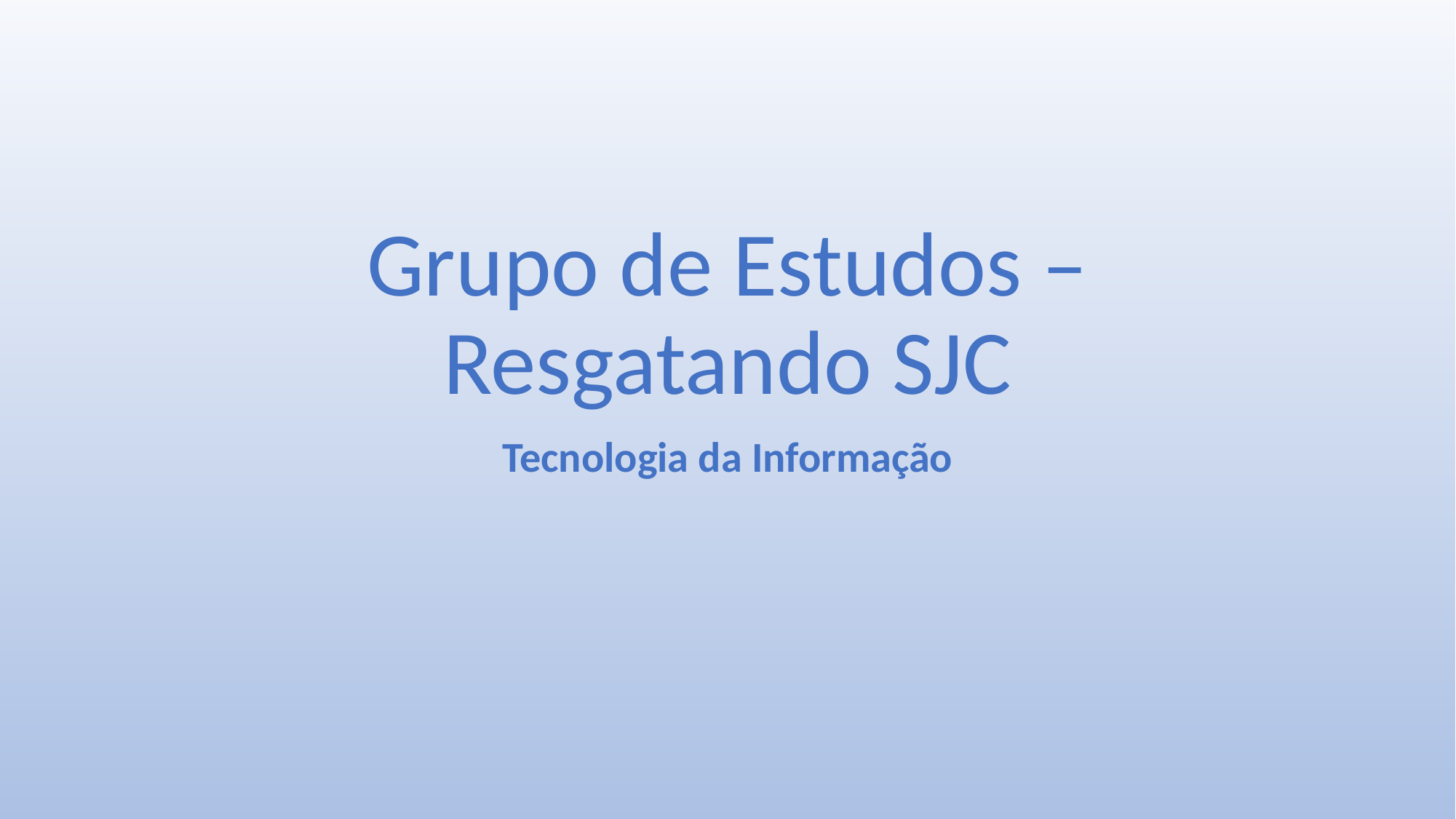

# Grupo de Estudos – Resgatando SJC
Tecnologia da Informação